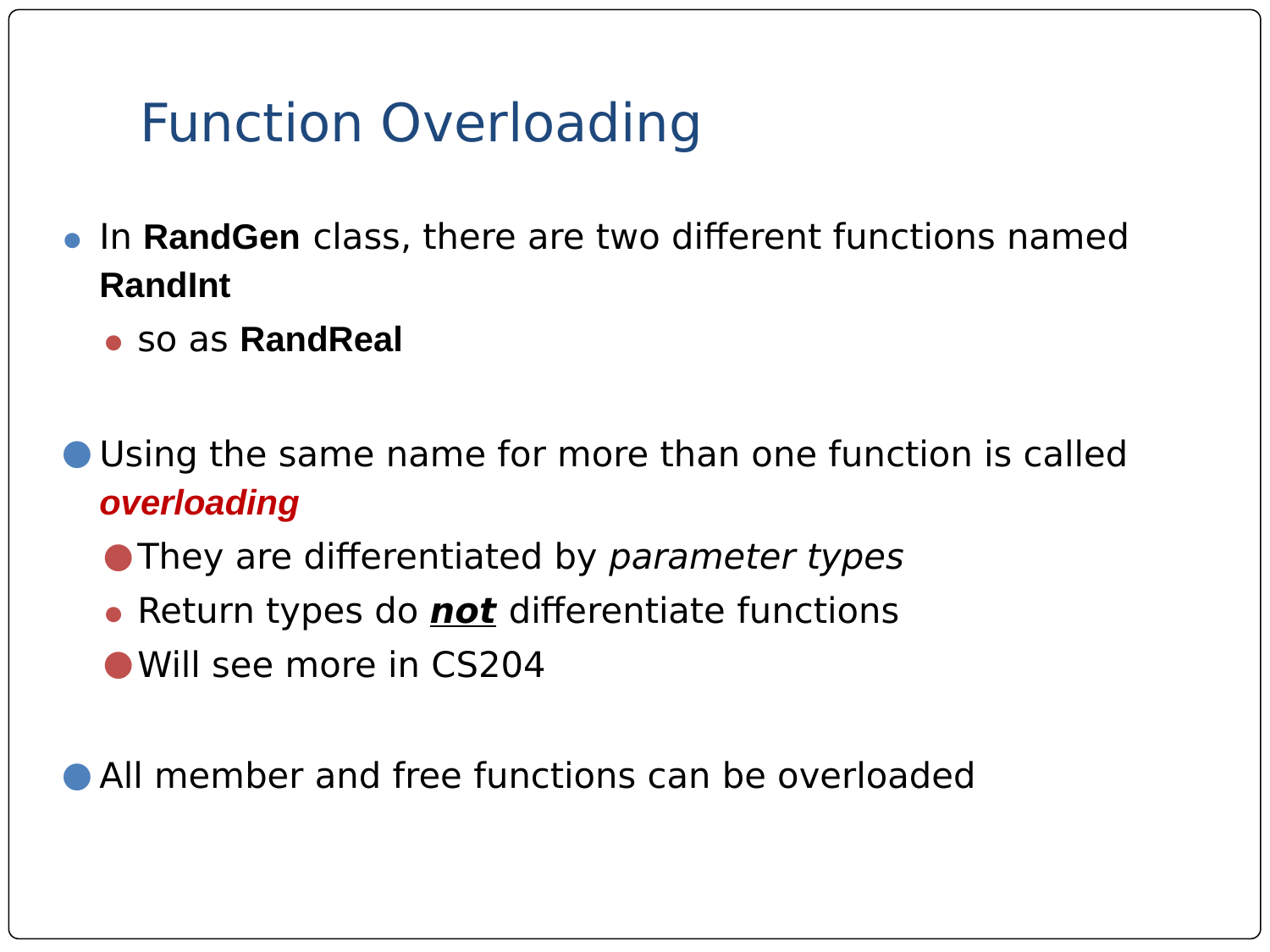

# Function Overloading
In RandGen class, there are two different functions named RandInt
so as RandReal

Using the same name for more than one function is called overloading
They are differentiated by parameter types
Return types do not differentiate functions
Will see more in CS204

All member and free functions can be overloaded